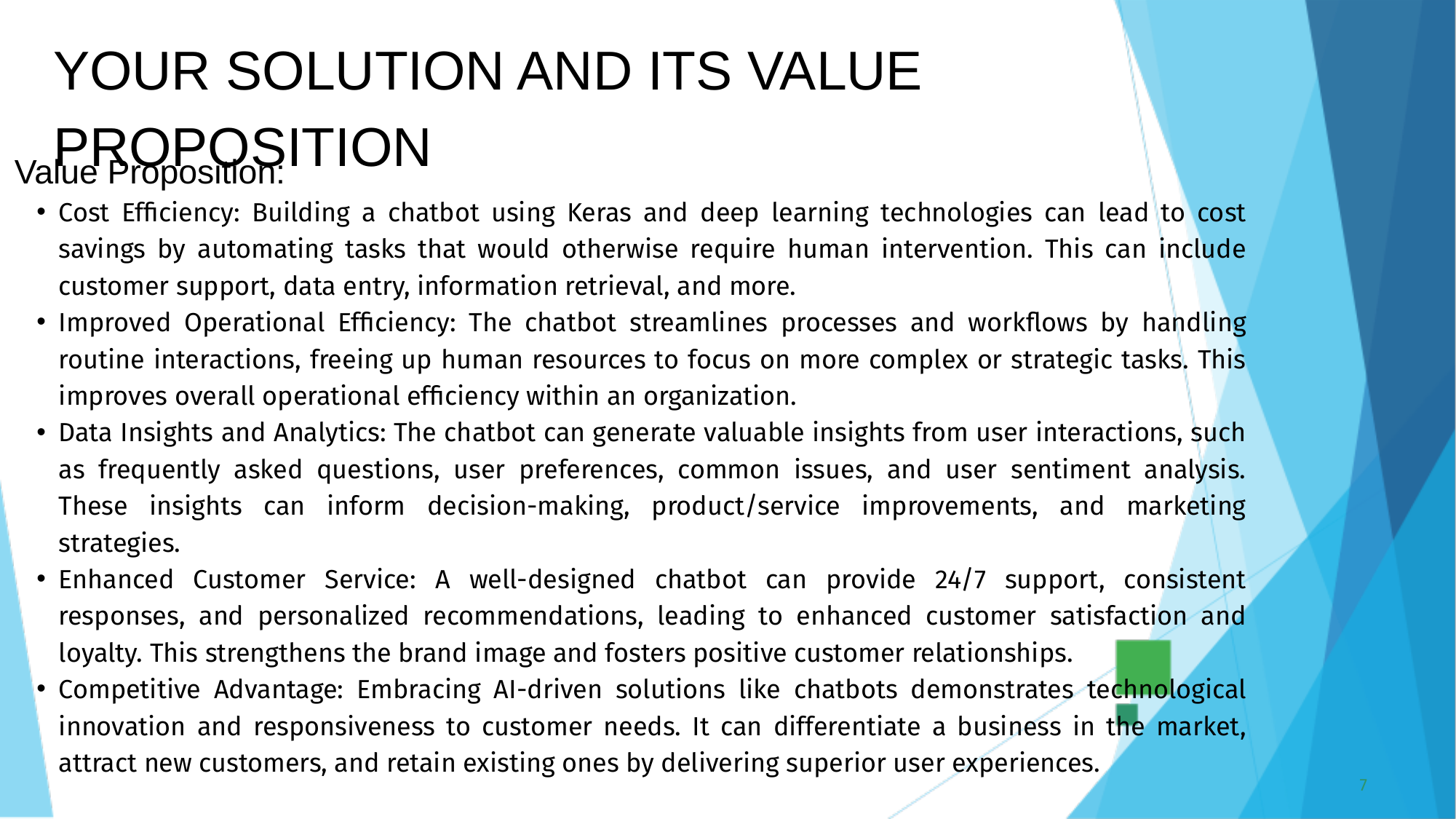

YOUR SOLUTION AND ITS VALUE PROPOSITION
Value Proposition:
Cost Efficiency: Building a chatbot using Keras and deep learning technologies can lead to cost savings by automating tasks that would otherwise require human intervention. This can include customer support, data entry, information retrieval, and more.
Improved Operational Efficiency: The chatbot streamlines processes and workflows by handling routine interactions, freeing up human resources to focus on more complex or strategic tasks. This improves overall operational efficiency within an organization.
Data Insights and Analytics: The chatbot can generate valuable insights from user interactions, such as frequently asked questions, user preferences, common issues, and user sentiment analysis. These insights can inform decision-making, product/service improvements, and marketing strategies.
Enhanced Customer Service: A well-designed chatbot can provide 24/7 support, consistent responses, and personalized recommendations, leading to enhanced customer satisfaction and loyalty. This strengthens the brand image and fosters positive customer relationships.
Competitive Advantage: Embracing AI-driven solutions like chatbots demonstrates technological innovation and responsiveness to customer needs. It can differentiate a business in the market, attract new customers, and retain existing ones by delivering superior user experiences.

7